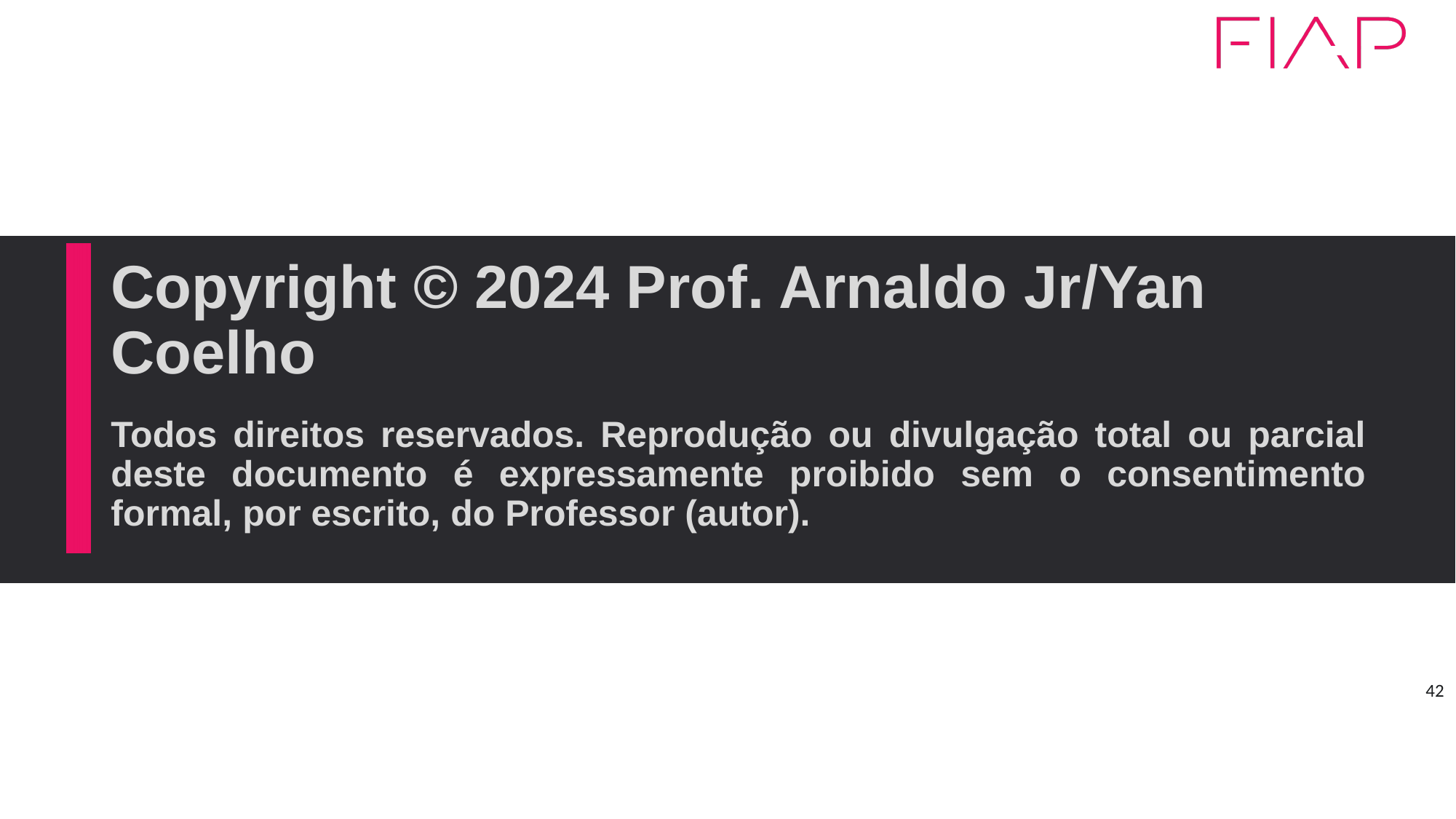

# Copyright © 2024 Prof. Arnaldo Jr/Yan Coelho
42